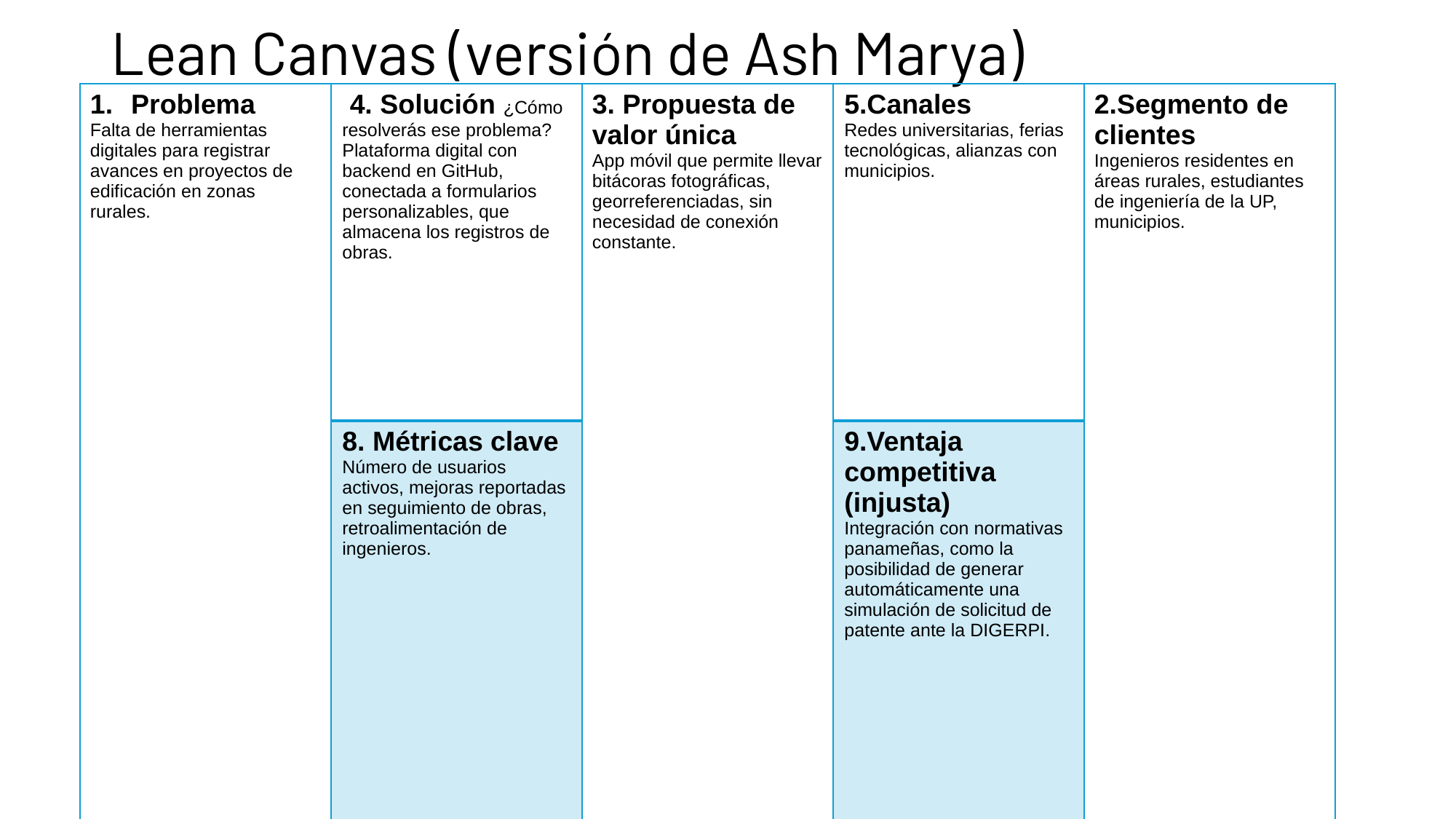

# Lean Canvas (versión de Ash Marya)
| Problema Falta de herramientas digitales para registrar avances en proyectos de edificación en zonas rurales. | 4. Solución ¿Cómo resolverás ese problema? Plataforma digital con backend en GitHub, conectada a formularios personalizables, que almacena los registros de obras. | 3. Propuesta de valor única App móvil que permite llevar bitácoras fotográficas, georreferenciadas, sin necesidad de conexión constante. |  | 5.Canales Redes universitarias, ferias tecnológicas, alianzas con municipios. | 2.Segmento de clientes Ingenieros residentes en áreas rurales, estudiantes de ingeniería de la UP, municipios. |
| --- | --- | --- | --- | --- | --- |
|  | 8. Métricas clave Número de usuarios activos, mejoras reportadas en seguimiento de obras, retroalimentación de ingenieros. |  |  | 9.Ventaja competitiva (injusta) Integración con normativas panameñas, como la posibilidad de generar automáticamente una simulación de solicitud de patente ante la DIGERPI. |  |
| 7. Estructura de costos Hosting gratuito en GitHub, dominio panameño (.pa), prototipado con herramientas open source. |  |  | 6. Flujo de ingresos o sostenibilidad Acceso premium para estudiantes, con versión premium para empresas del sector construcción. |  |  |